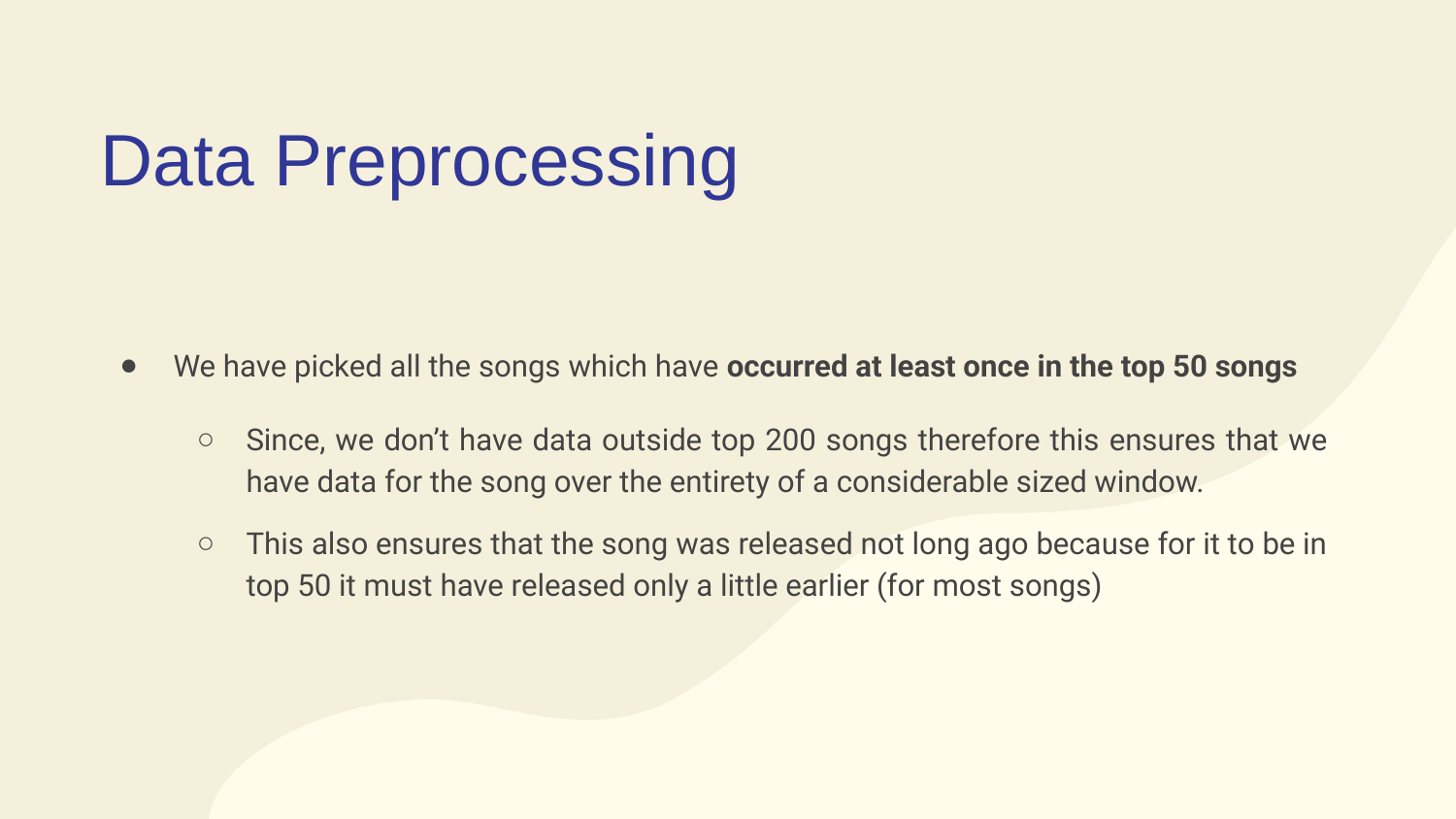

# Data Preprocessing
We have picked all the songs which have occurred at least once in the top 50 songs
Since, we don’t have data outside top 200 songs therefore this ensures that we have data for the song over the entirety of a considerable sized window.
This also ensures that the song was released not long ago because for it to be in top 50 it must have released only a little earlier (for most songs)